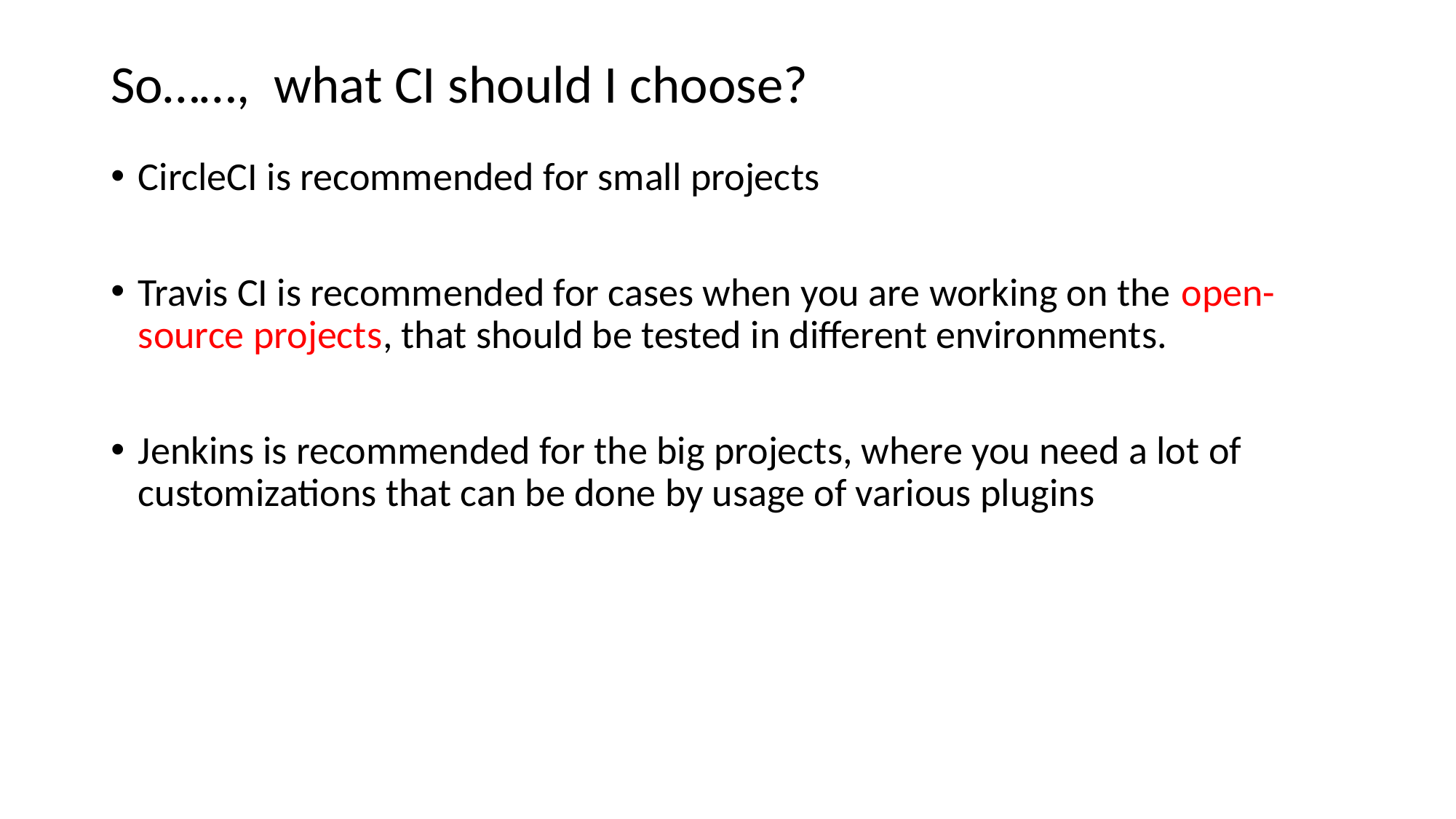

# So……,  what CI should I choose?
CircleCI is recommended for small projects

Travis CI is recommended for cases when you are working on the open-source projects, that should be tested in different environments.

Jenkins is recommended for the big projects, where you need a lot of customizations that can be done by usage of various plugins